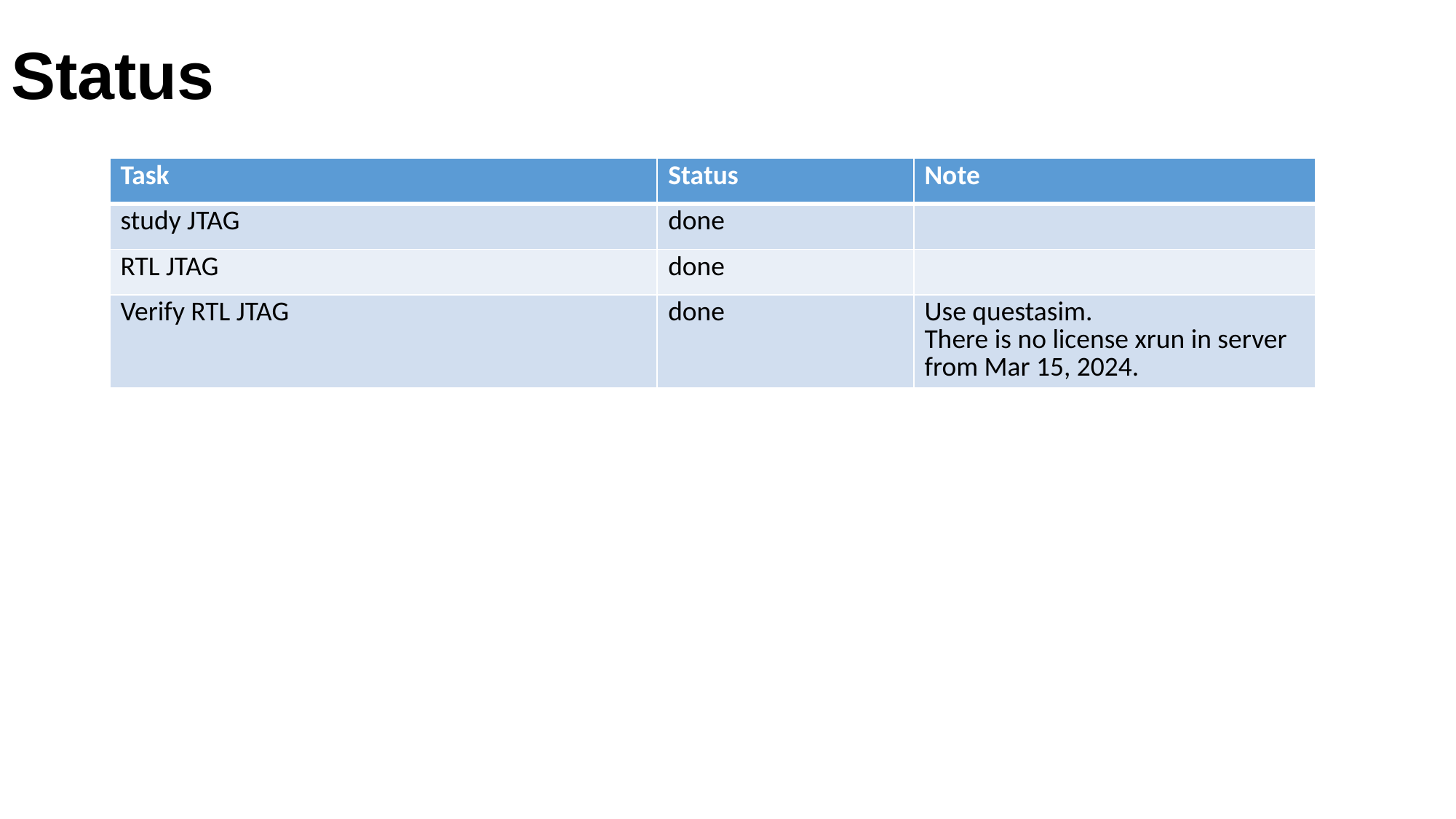

Status
| Task | Status | Note |
| --- | --- | --- |
| study JTAG | done |  |
| RTL JTAG | done |  |
| Verify RTL JTAG | done | Use questasim. There is no license xrun in server from Mar 15, 2024. |